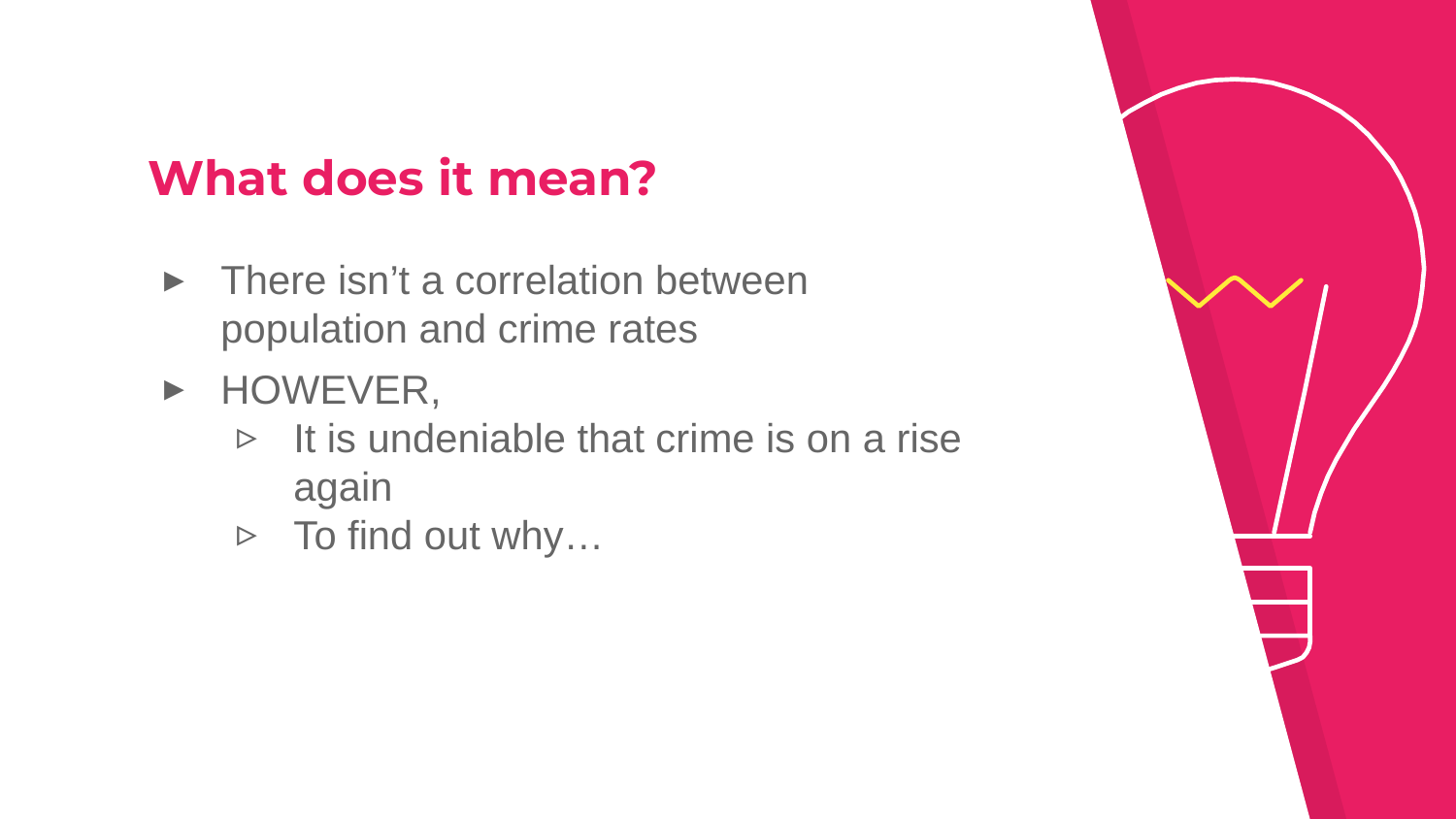

# What does it mean?
There isn’t a correlation between population and crime rates
HOWEVER,
It is undeniable that crime is on a rise again
To find out why…